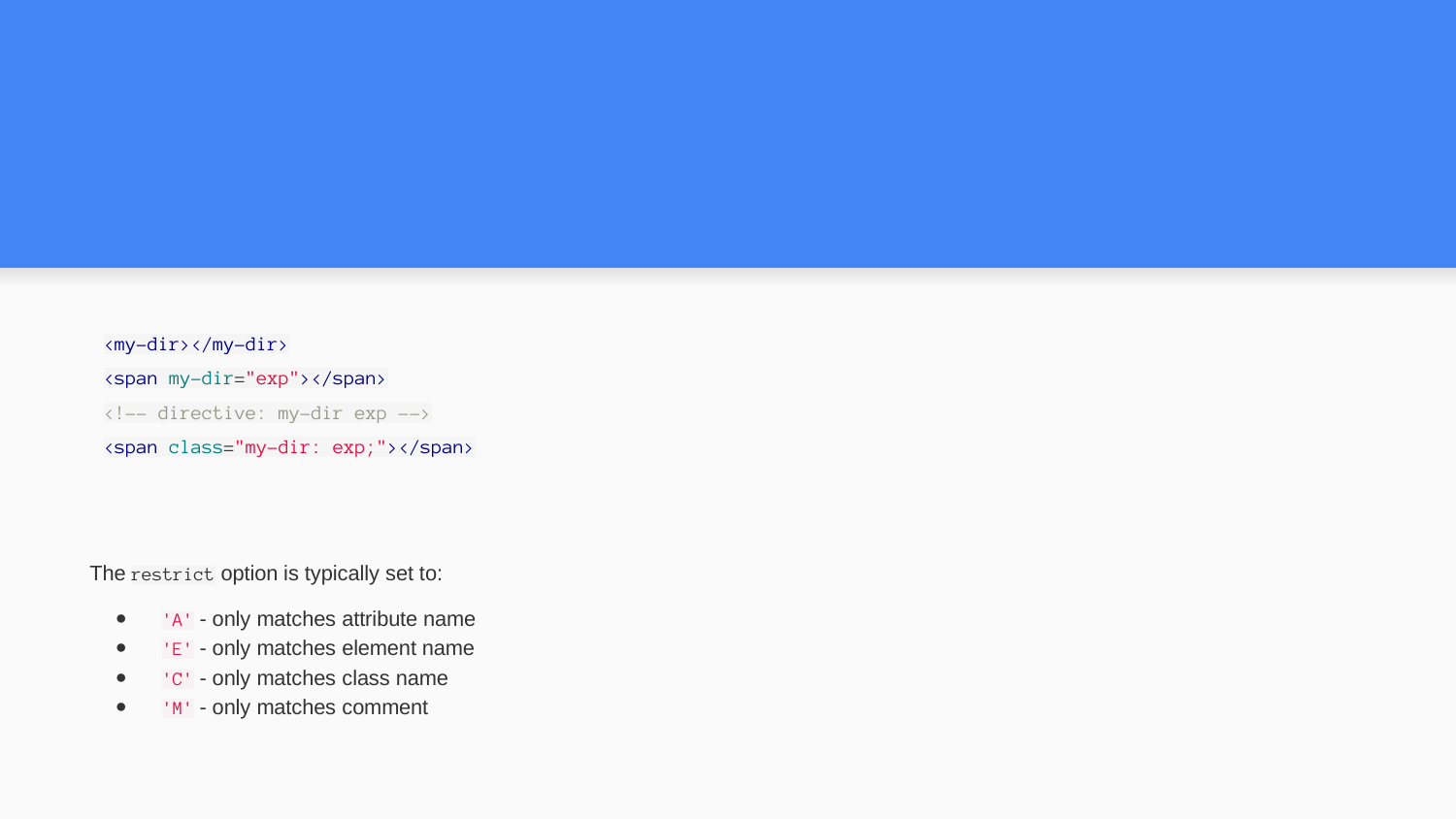

#
<my-dir></my-dir>
<span my-dir="exp"></span>
<!-- directive: my-dir exp -->
<span class="my-dir: exp;"></span>

The restrict option is typically set to:
'A' - only matches attribute name
'E' - only matches element name
'C' - only matches class name
'M' - only matches comment